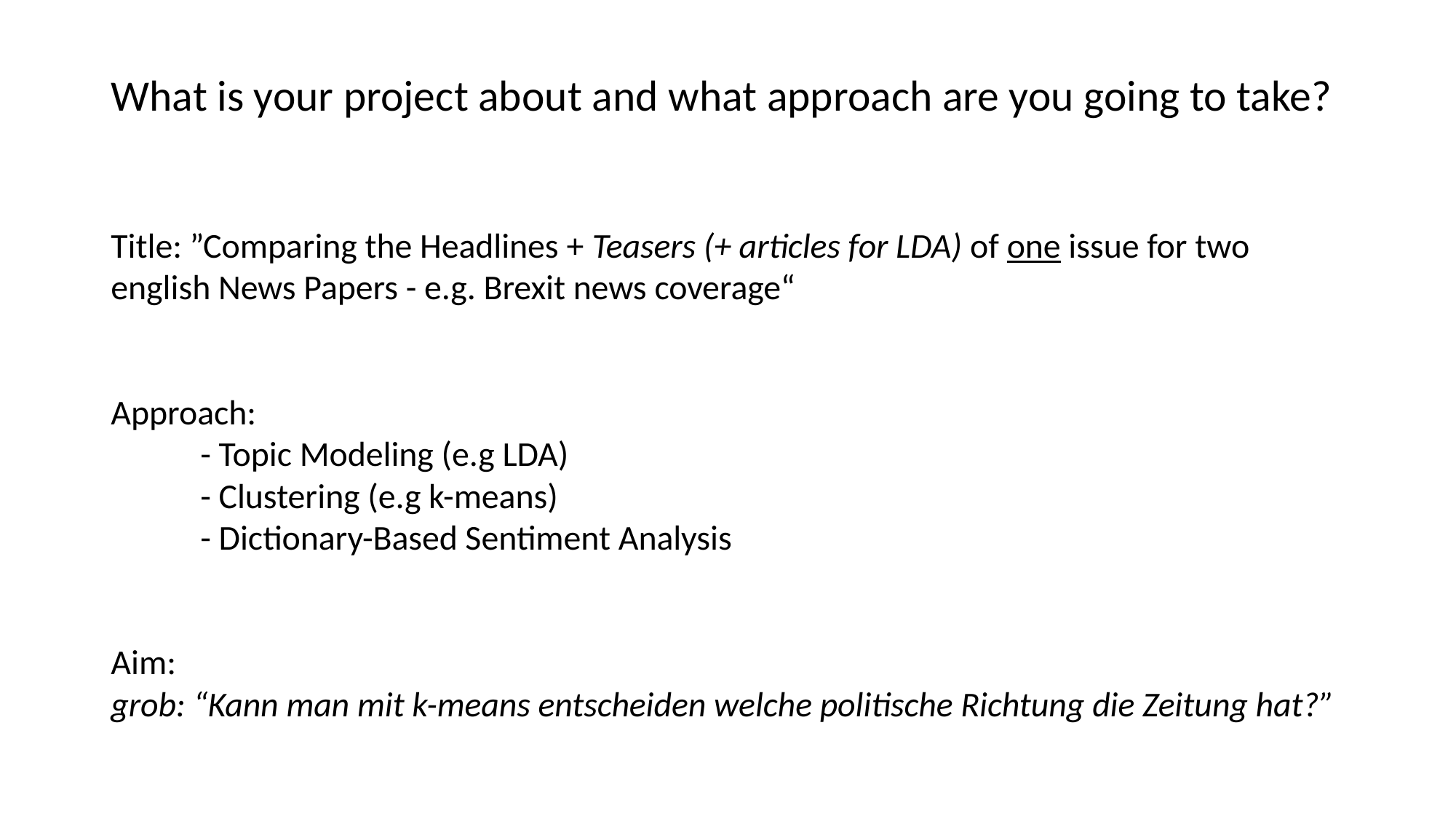

# What is your project about and what approach are you going to take?
Title: ”Comparing the Headlines + Teasers (+ articles for LDA) of one issue for two english News Papers - e.g. Brexit news coverage“

Approach:
	- Topic Modeling (e.g LDA)
	- Clustering (e.g k-means)
	- Dictionary-Based Sentiment Analysis

Aim:
grob: “Kann man mit k-means entscheiden welche politische Richtung die Zeitung hat?”